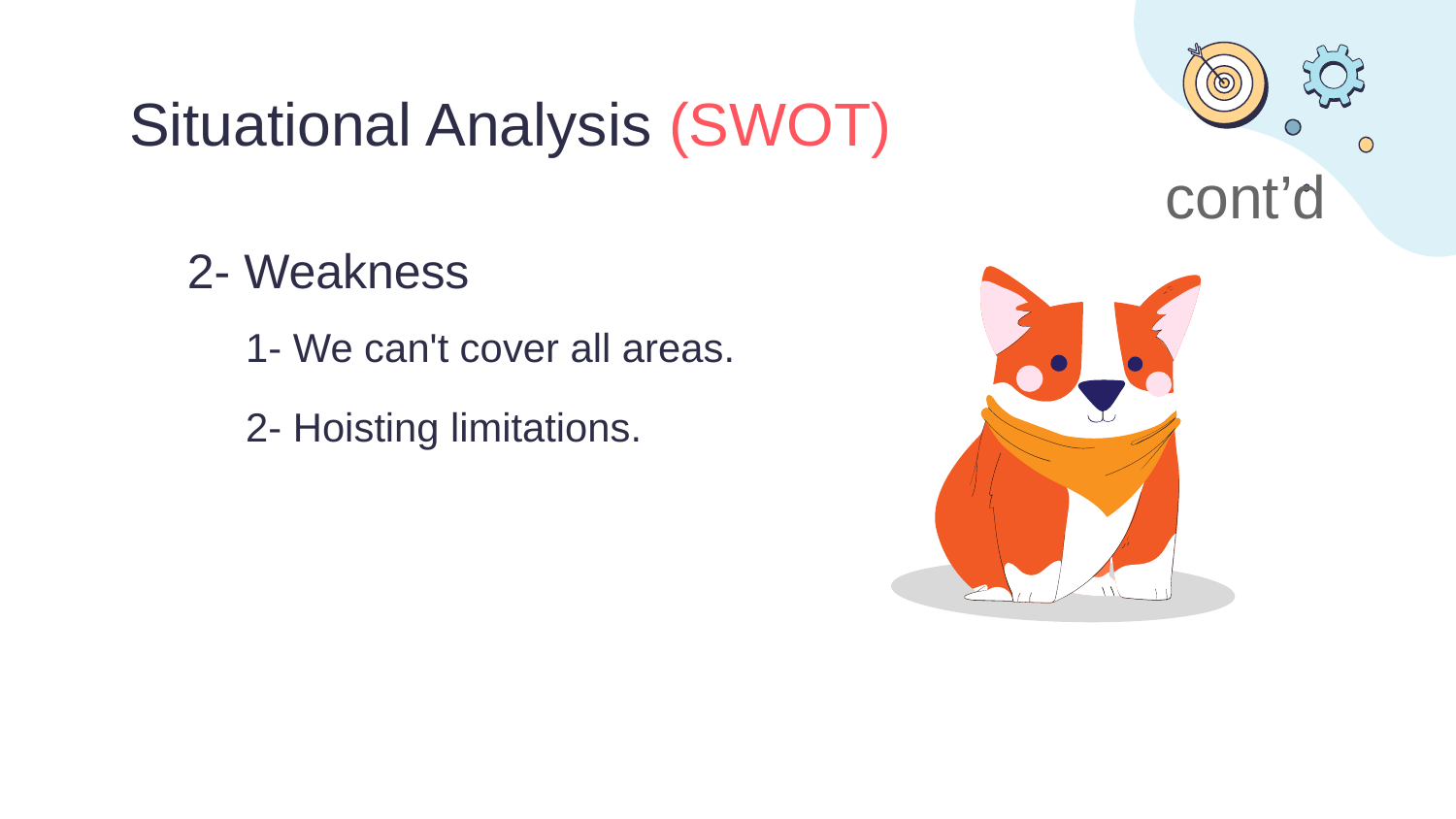

# Situational Analysis (SWOT)
cont’d
2- Weakness

1- We can't cover all areas.
2- Hoisting limitations.